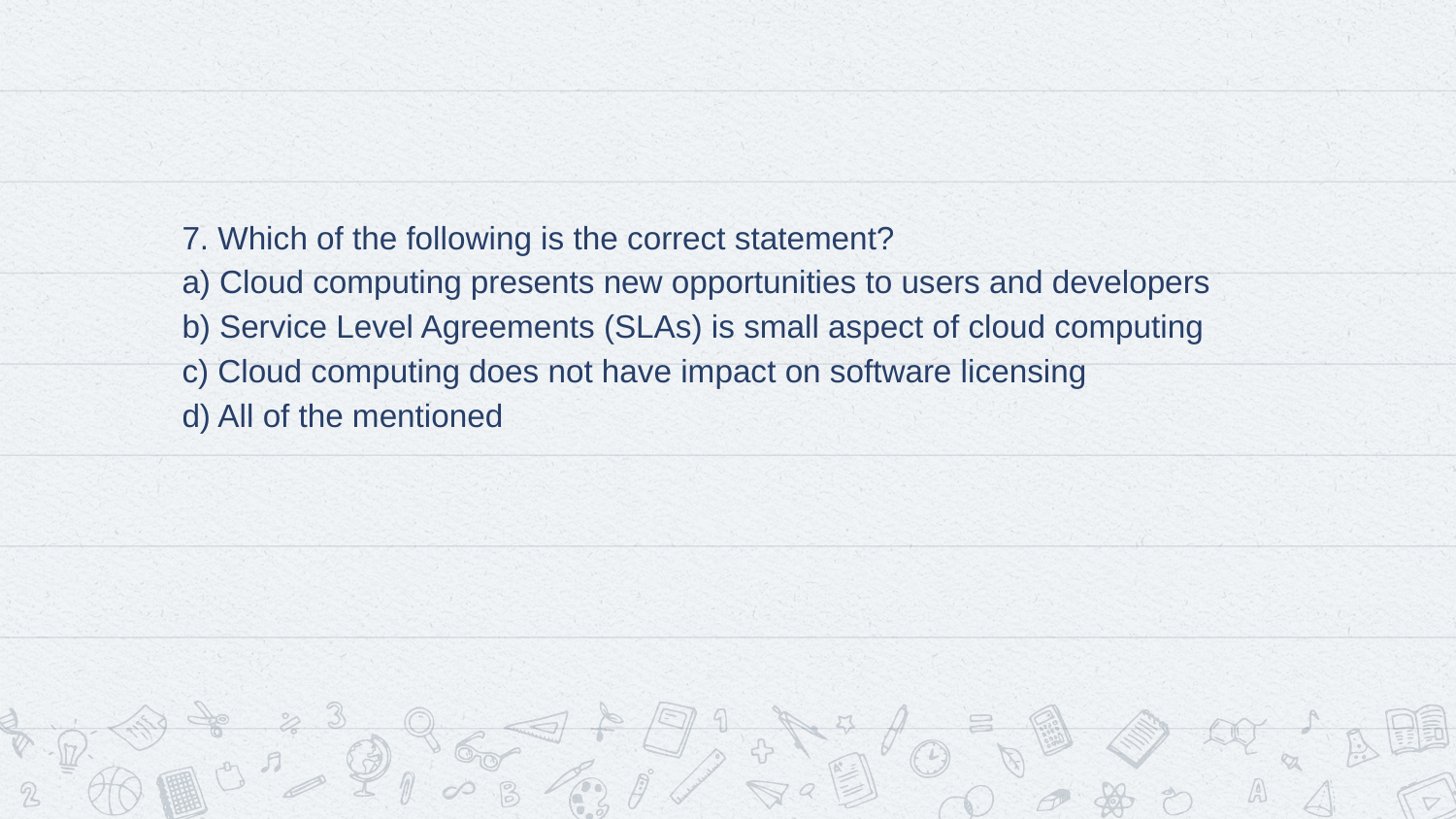

#
7. Which of the following is the correct statement?
a) Cloud computing presents new opportunities to users and developers
b) Service Level Agreements (SLAs) is small aspect of cloud computing
c) Cloud computing does not have impact on software licensing
d) All of the mentioned